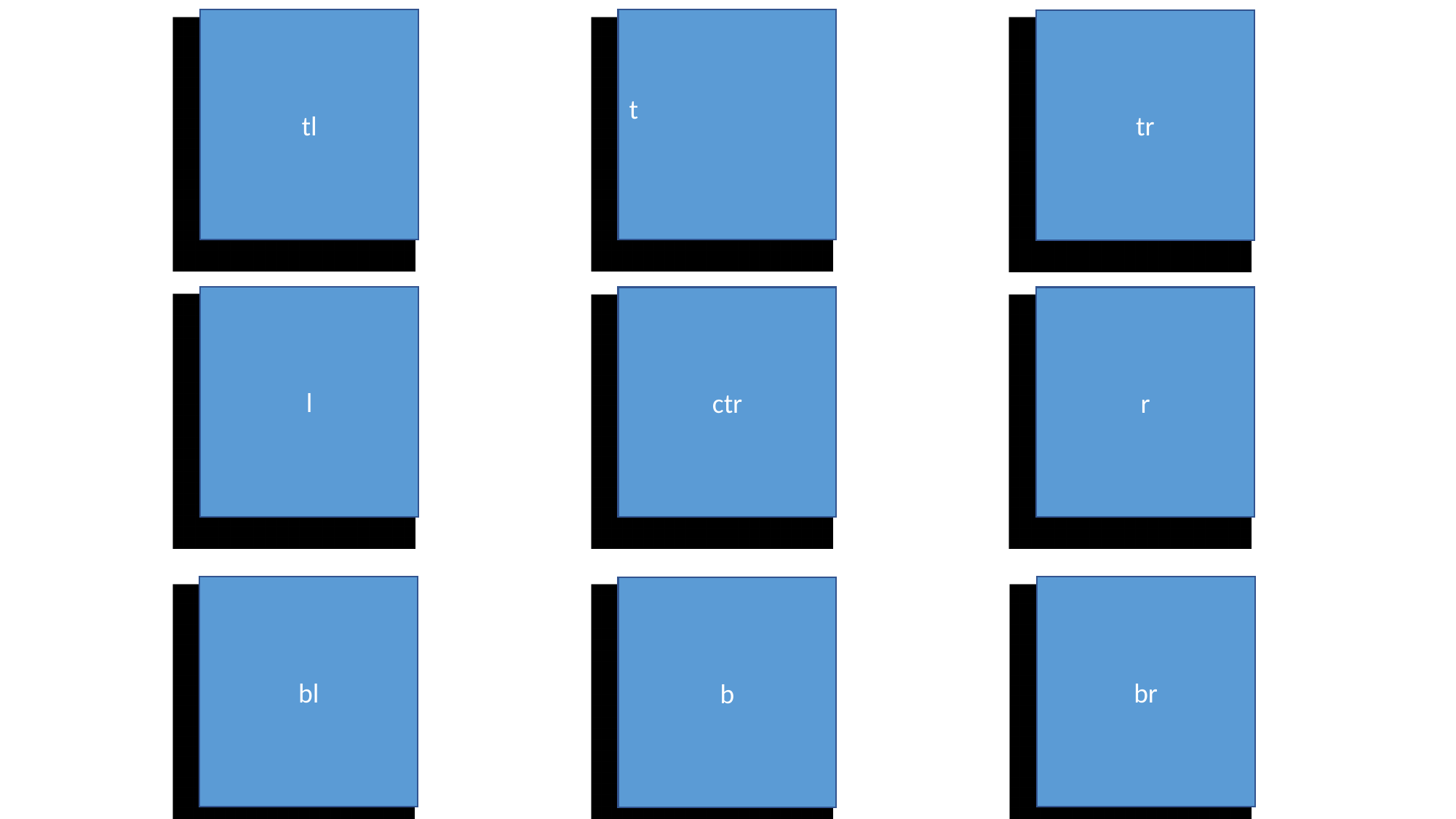

tl
t

tr
l
ctr
r
bl
br
b